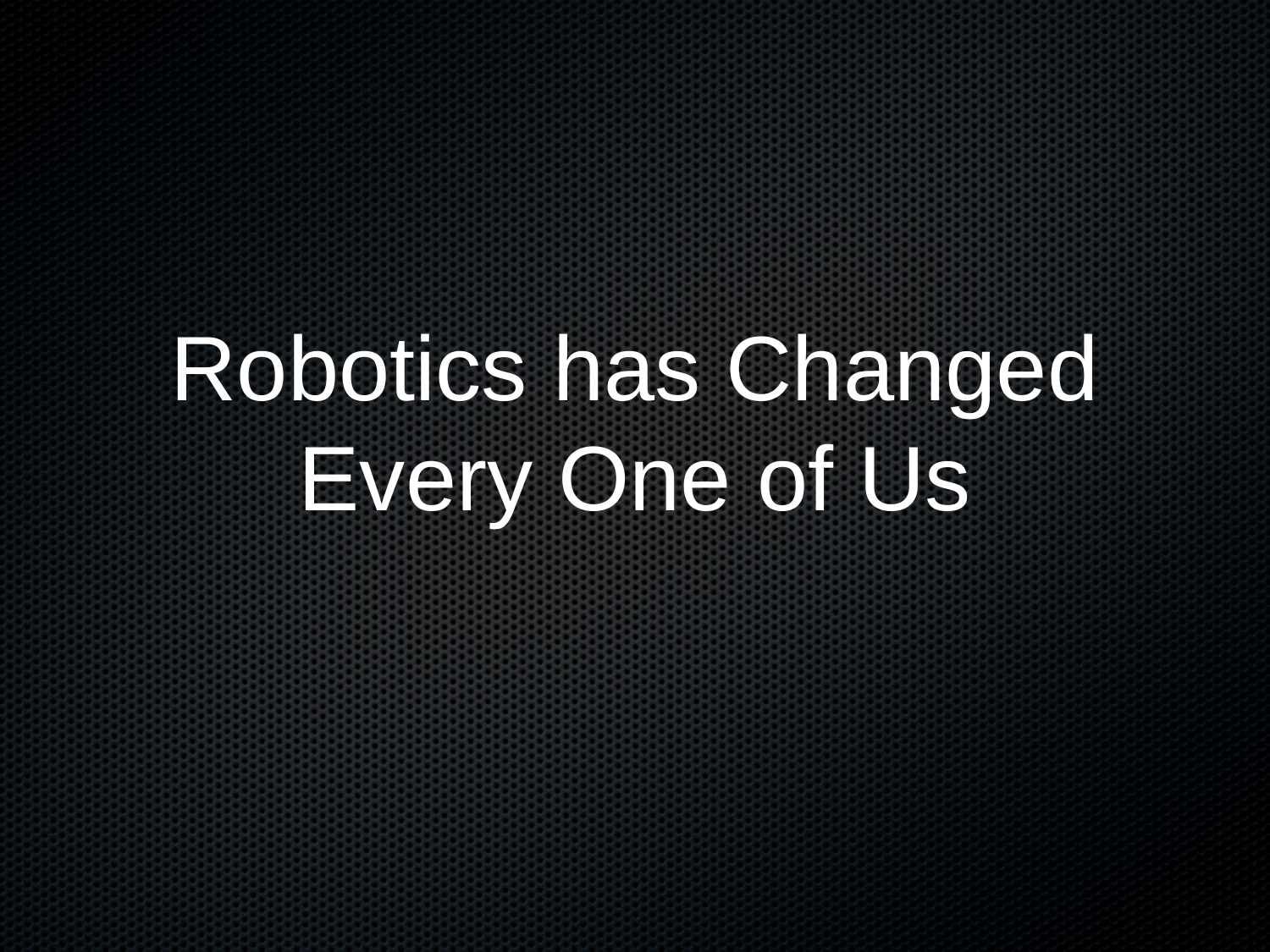

# Robotics has Changed Every One of Us